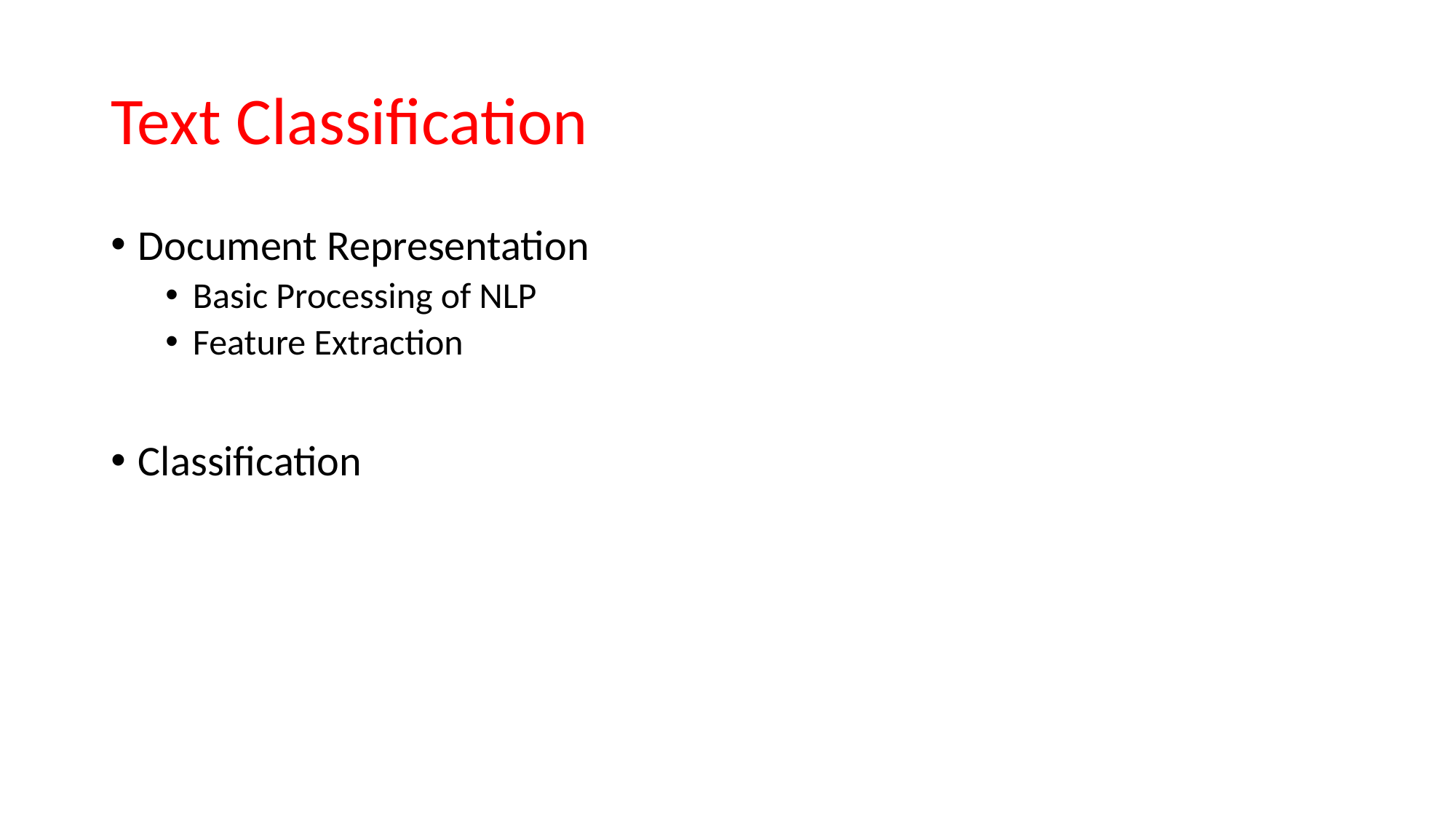

# Text Classification
Document Representation
Basic Processing of NLP
Feature Extraction

Classification